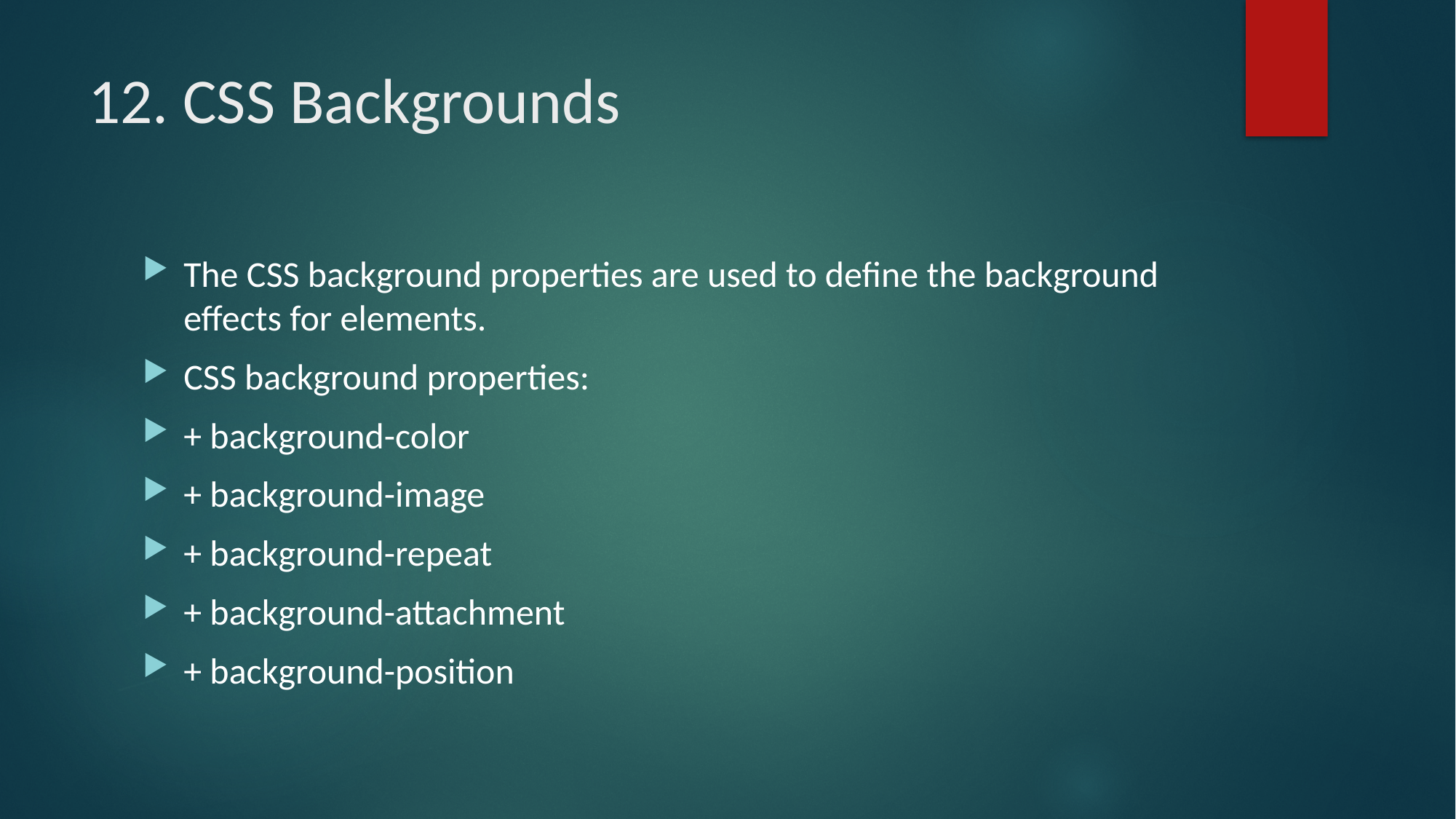

# 12. CSS Backgrounds
The CSS background properties are used to define the background effects for elements.
CSS background properties:
+ background-color
+ background-image
+ background-repeat
+ background-attachment
+ background-position